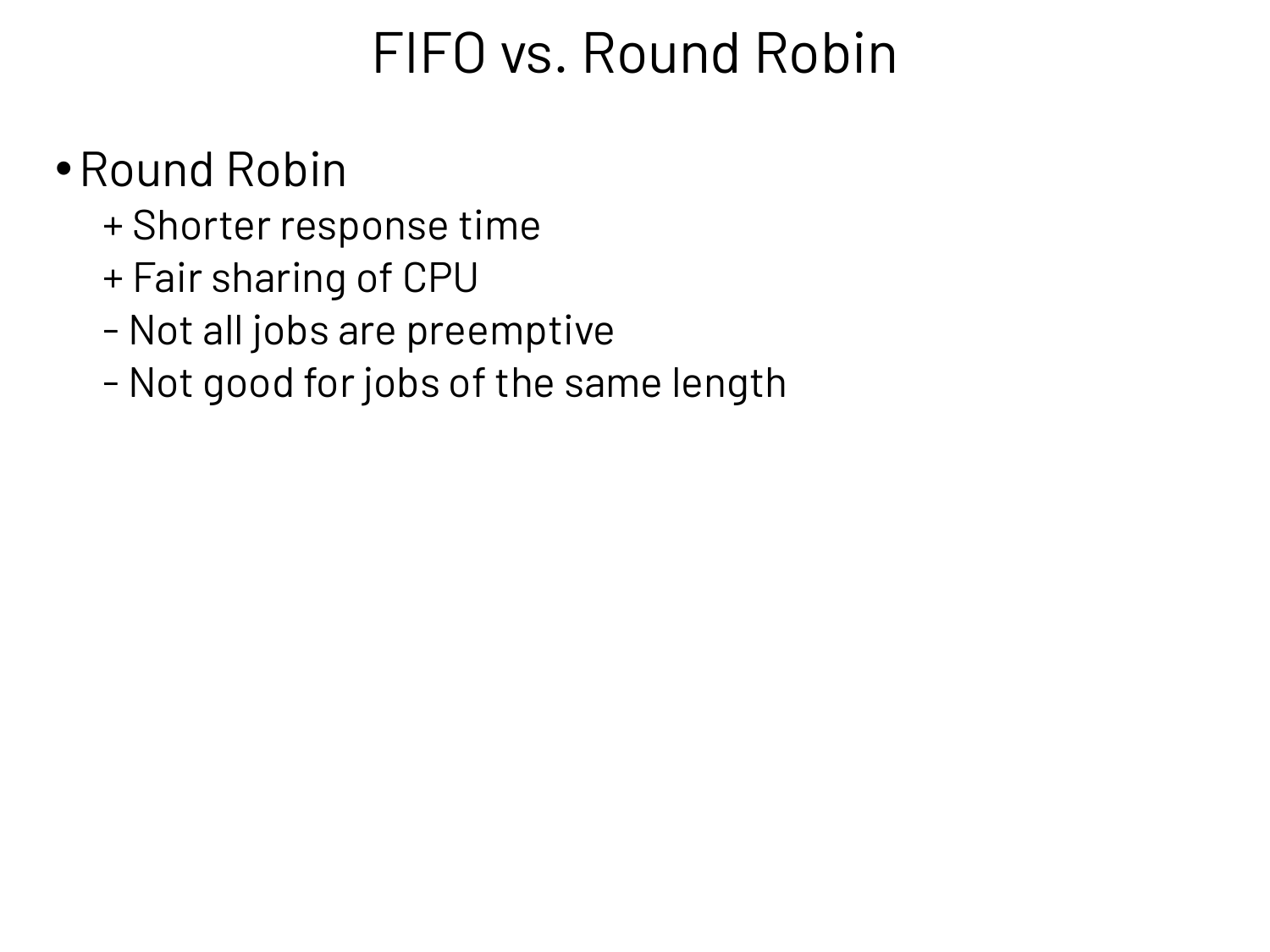

# FIFO vs. Round Robin
Round Robin
+ Shorter response time
+ Fair sharing of CPU
- Not all jobs are preemptive
- Not good for jobs of the same length